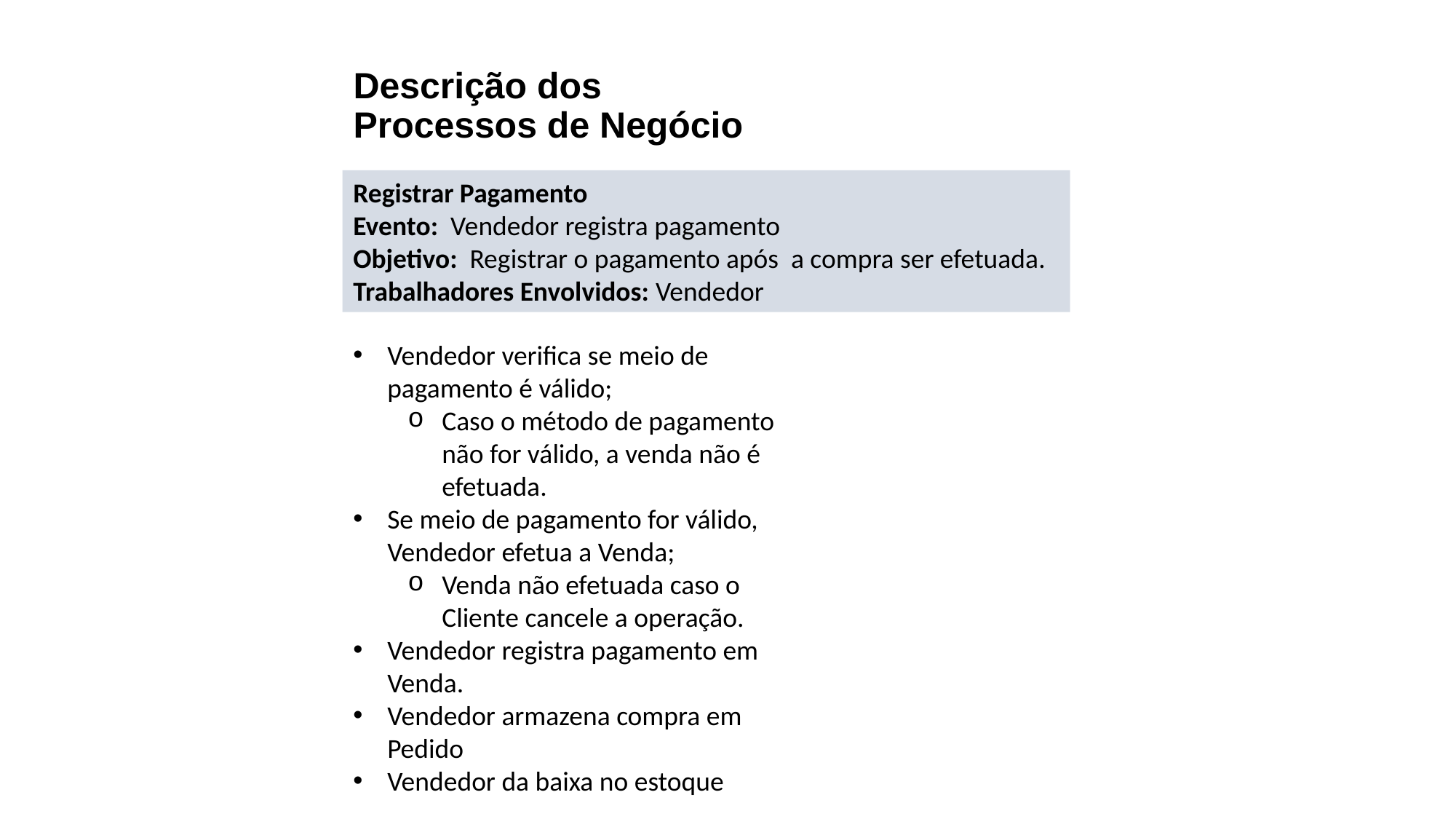

# Descrição dos Processos de Negócio
Registrar Pagamento
Evento:  Vendedor registra pagamento
Objetivo:  Registrar o pagamento após  a compra ser efetuada.
Trabalhadores Envolvidos: Vendedor
Vendedor verifica se meio de pagamento é válido;
Caso o método de pagamento não for válido, a venda não é efetuada.
Se meio de pagamento for válido, Vendedor efetua a Venda;
Venda não efetuada caso o Cliente cancele a operação.
Vendedor registra pagamento em Venda.
Vendedor armazena compra em Pedido
Vendedor da baixa no estoque